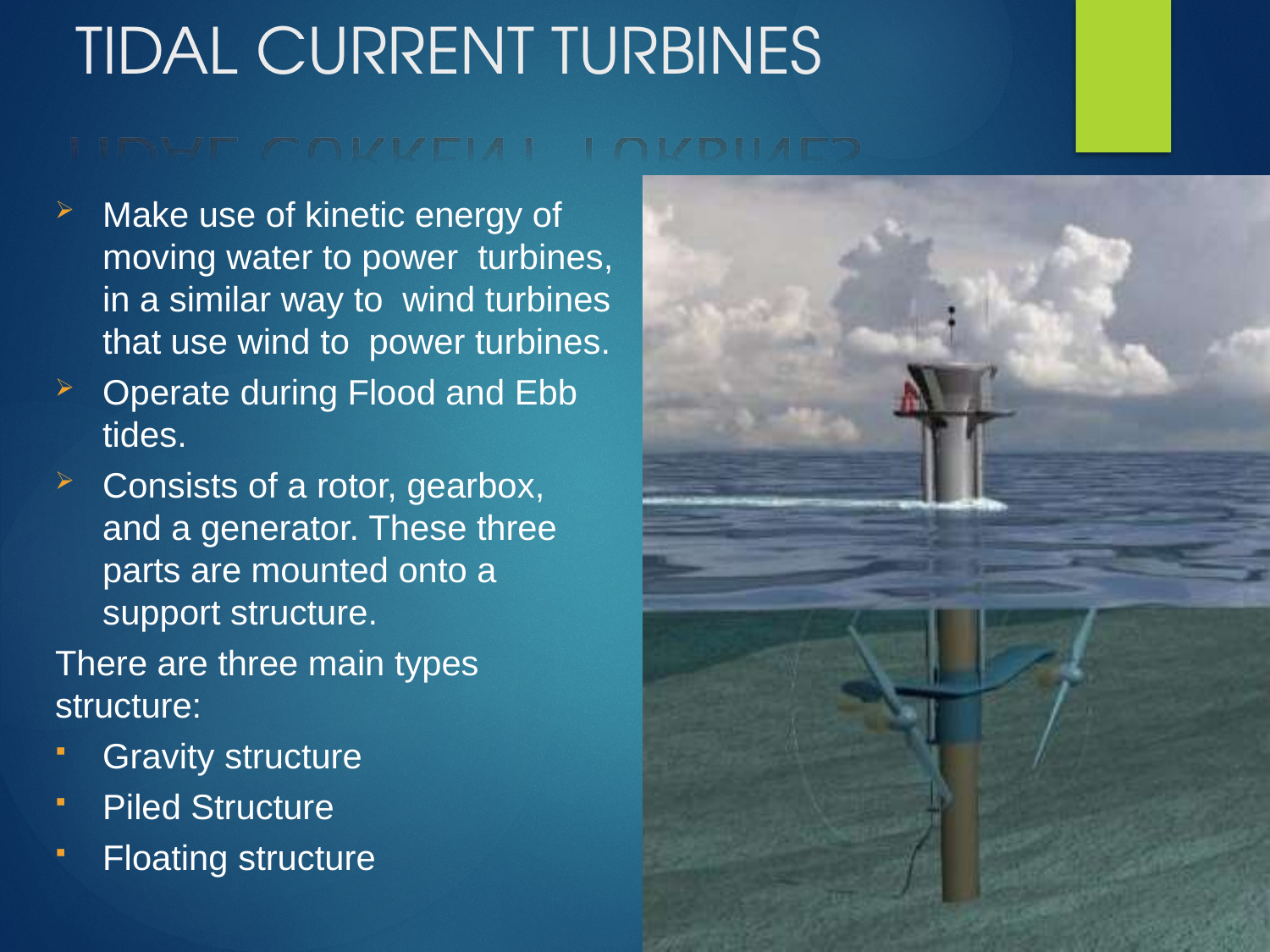

# TIDAL CURRENT TURBINES

Make use of kinetic energy of  moving water to power  turbines, in a similar way to  wind turbines that use wind to  power turbines.
Operate during Flood and Ebb
tides.
Consists of a rotor, gearbox,  and a generator. These three  parts are mounted onto a  support structure.
There are three main types  structure:
Gravity structure
Piled Structure
Floating structure